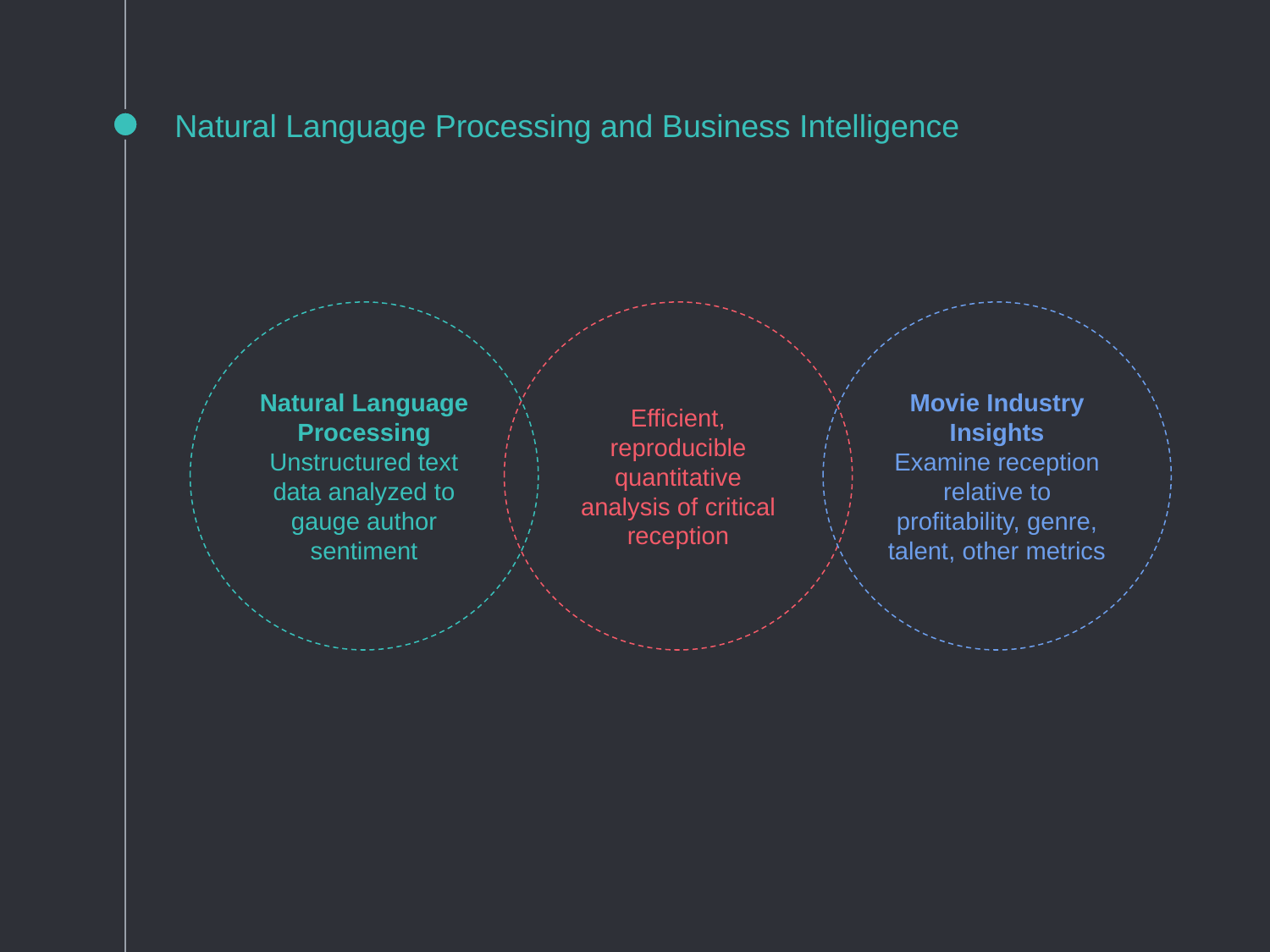

# Natural Language Processing and Business Intelligence
Natural Language Processing Unstructured text data analyzed to gauge author sentiment
Efficient, reproducible quantitative analysis of critical reception
Movie Industry Insights
Examine reception relative to profitability, genre, talent, other metrics